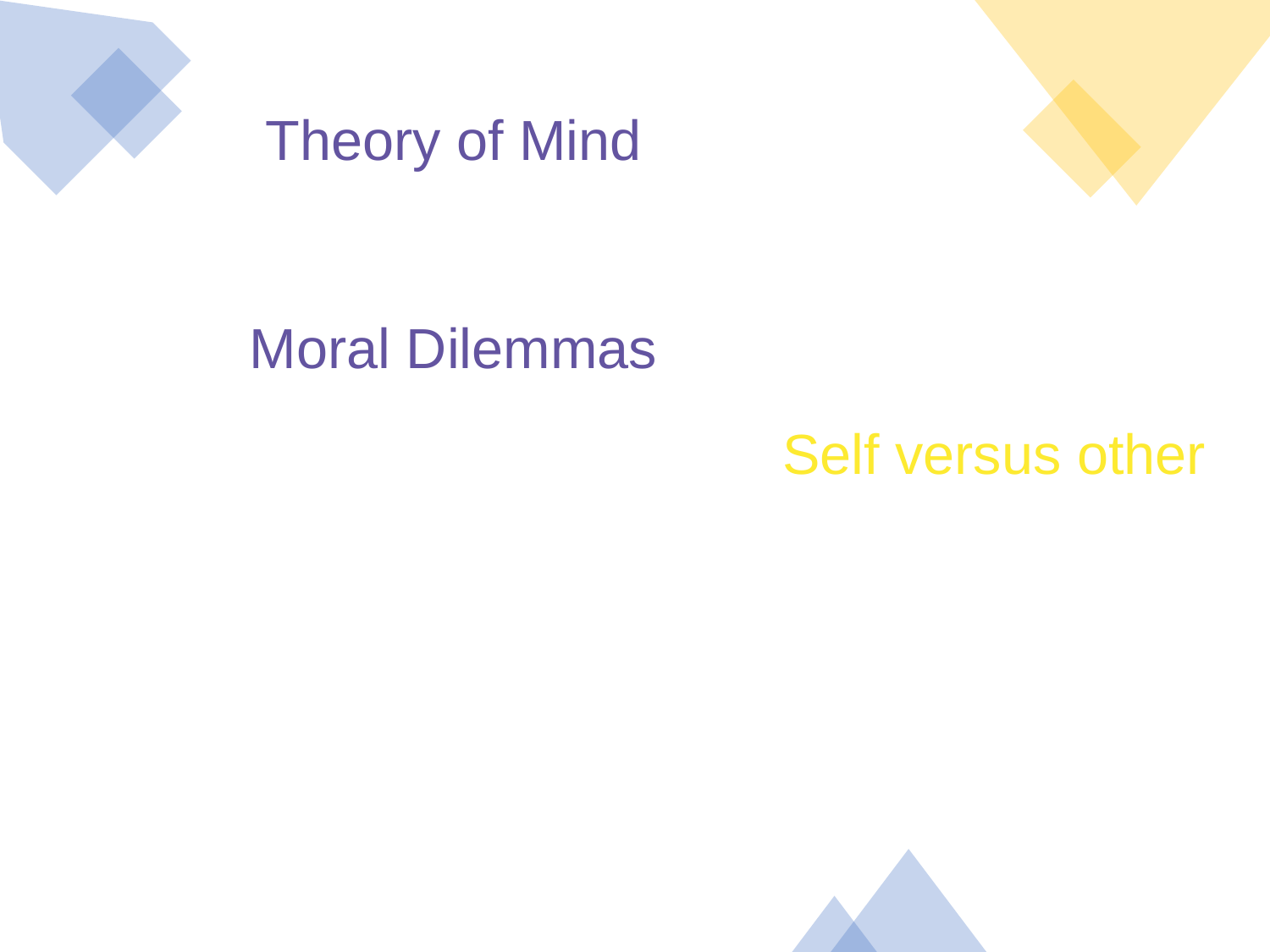

Theory of Mind
Moral Dilemmas
Self versus other